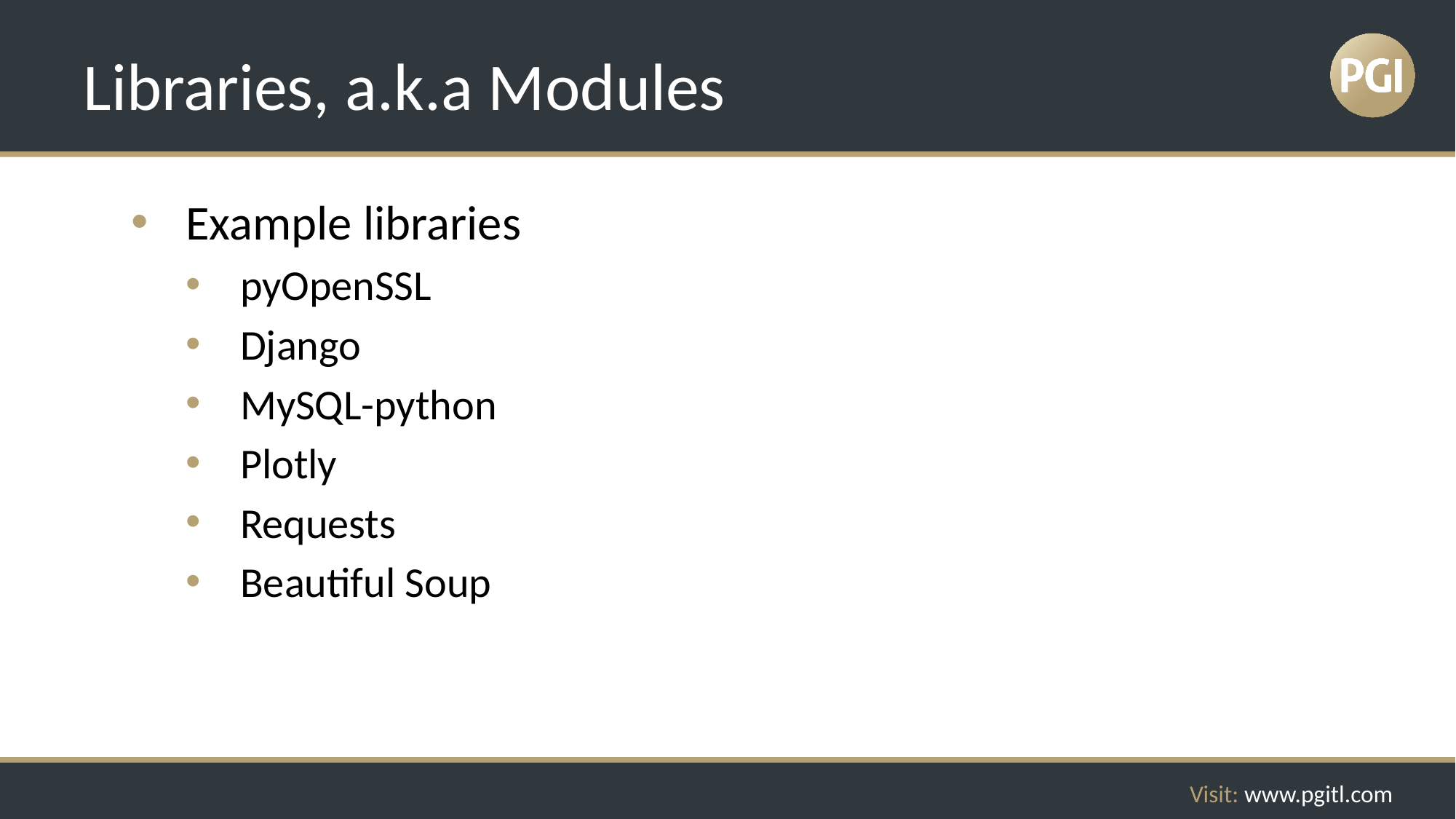

# Libraries, a.k.a Modules
Example libraries
pyOpenSSL
Django
MySQL-python
Plotly
Requests
Beautiful Soup